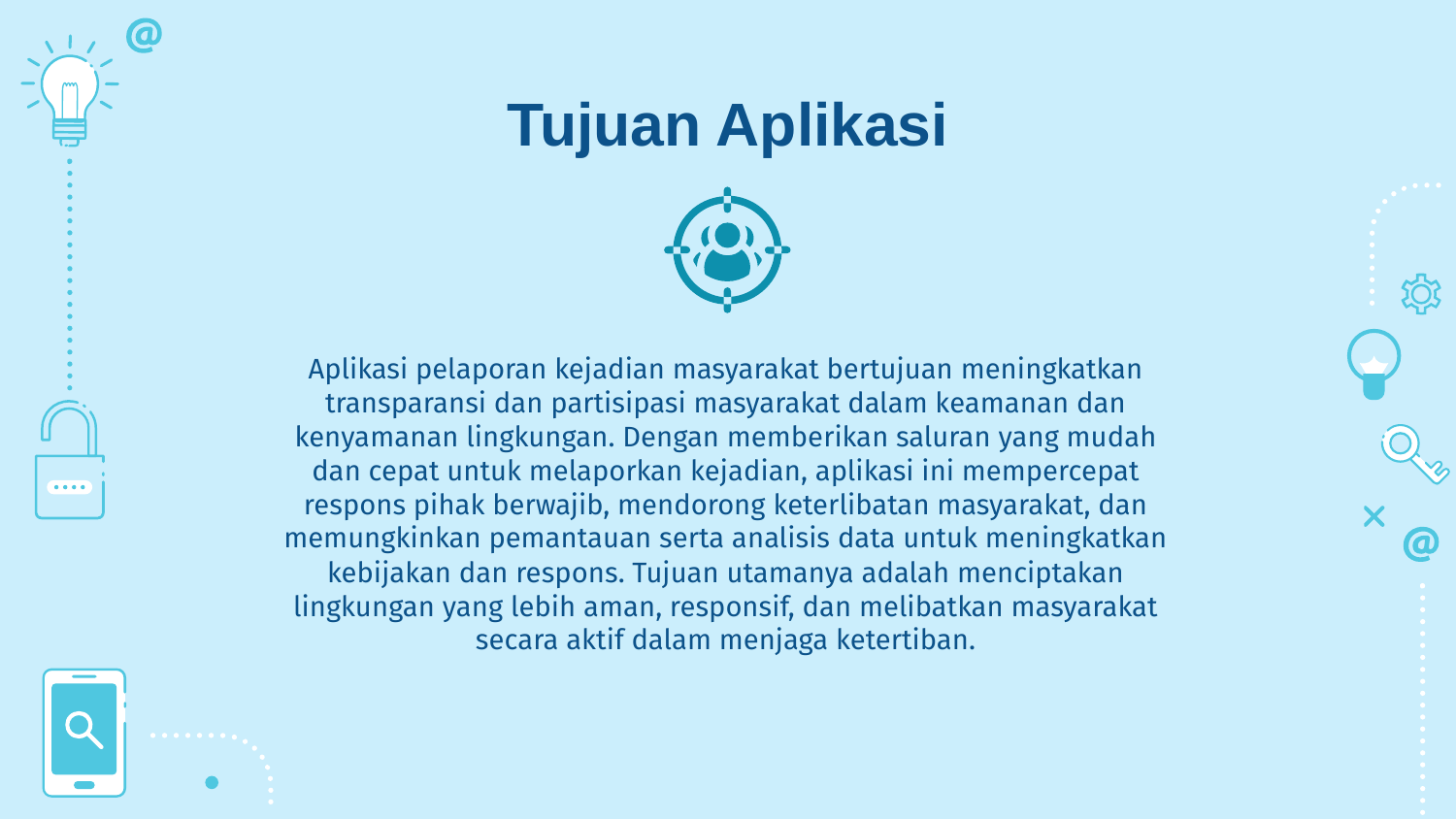

# Tujuan Aplikasi

Aplikasi pelaporan kejadian masyarakat bertujuan meningkatkan transparansi dan partisipasi masyarakat dalam keamanan dan kenyamanan lingkungan. Dengan memberikan saluran yang mudah dan cepat untuk melaporkan kejadian, aplikasi ini mempercepat respons pihak berwajib, mendorong keterlibatan masyarakat, dan memungkinkan pemantauan serta analisis data untuk meningkatkan kebijakan dan respons. Tujuan utamanya adalah menciptakan lingkungan yang lebih aman, responsif, dan melibatkan masyarakat secara aktif dalam menjaga ketertiban.